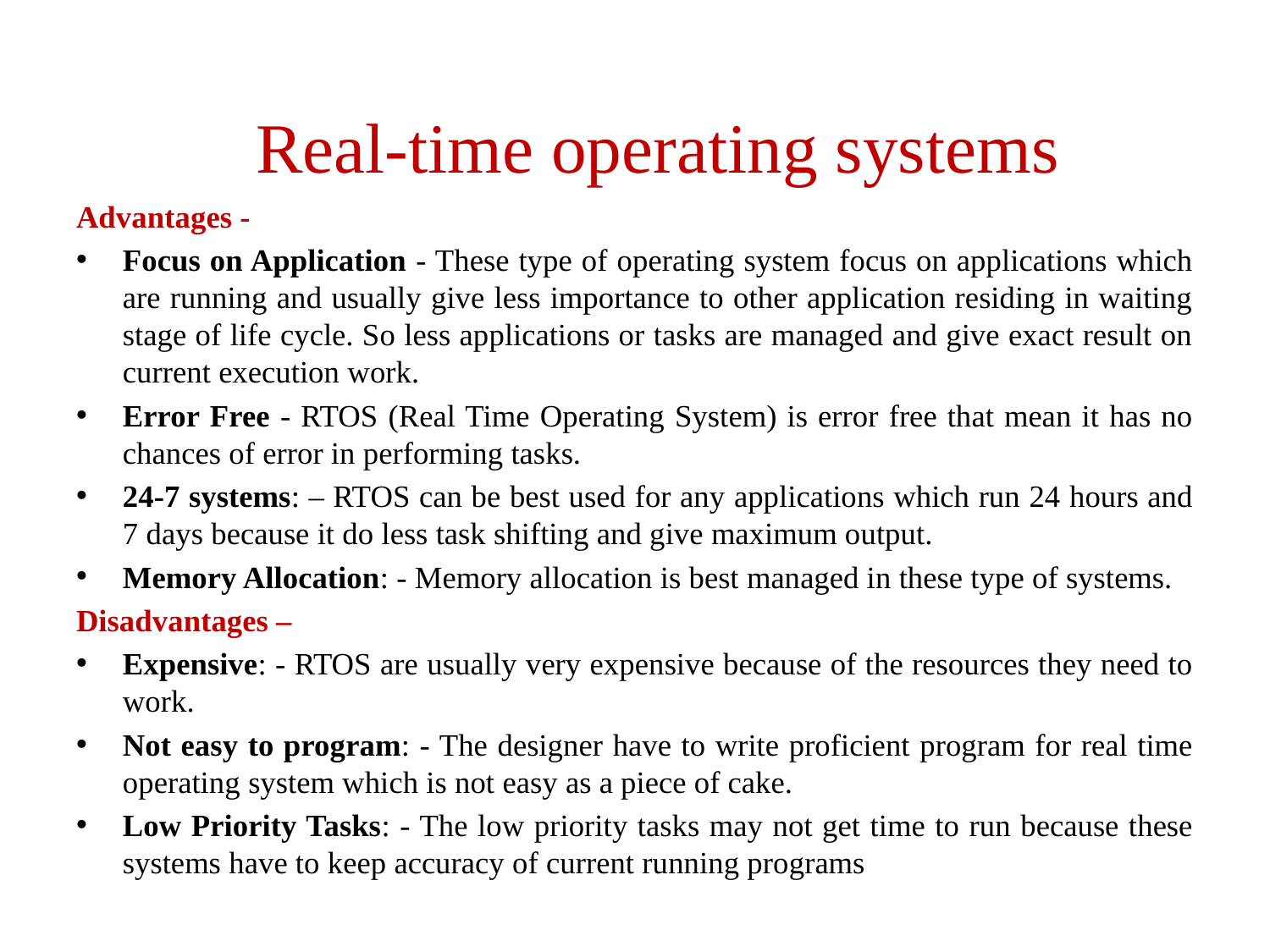

# Real-time operating systems
Advantages -
Focus on Application - These type of operating system focus on applications which are running and usually give less importance to other application residing in waiting stage of life cycle. So less applications or tasks are managed and give exact result on current execution work.
Error Free - RTOS (Real Time Operating System) is error free that mean it has no chances of error in performing tasks.
24-7 systems: – RTOS can be best used for any applications which run 24 hours and 7 days because it do less task shifting and give maximum output.
Memory Allocation: - Memory allocation is best managed in these type of systems.
Disadvantages –
Expensive: - RTOS are usually very expensive because of the resources they need to work.
Not easy to program: - The designer have to write proficient program for real time operating system which is not easy as a piece of cake.
Low Priority Tasks: - The low priority tasks may not get time to run because these systems have to keep accuracy of current running programs